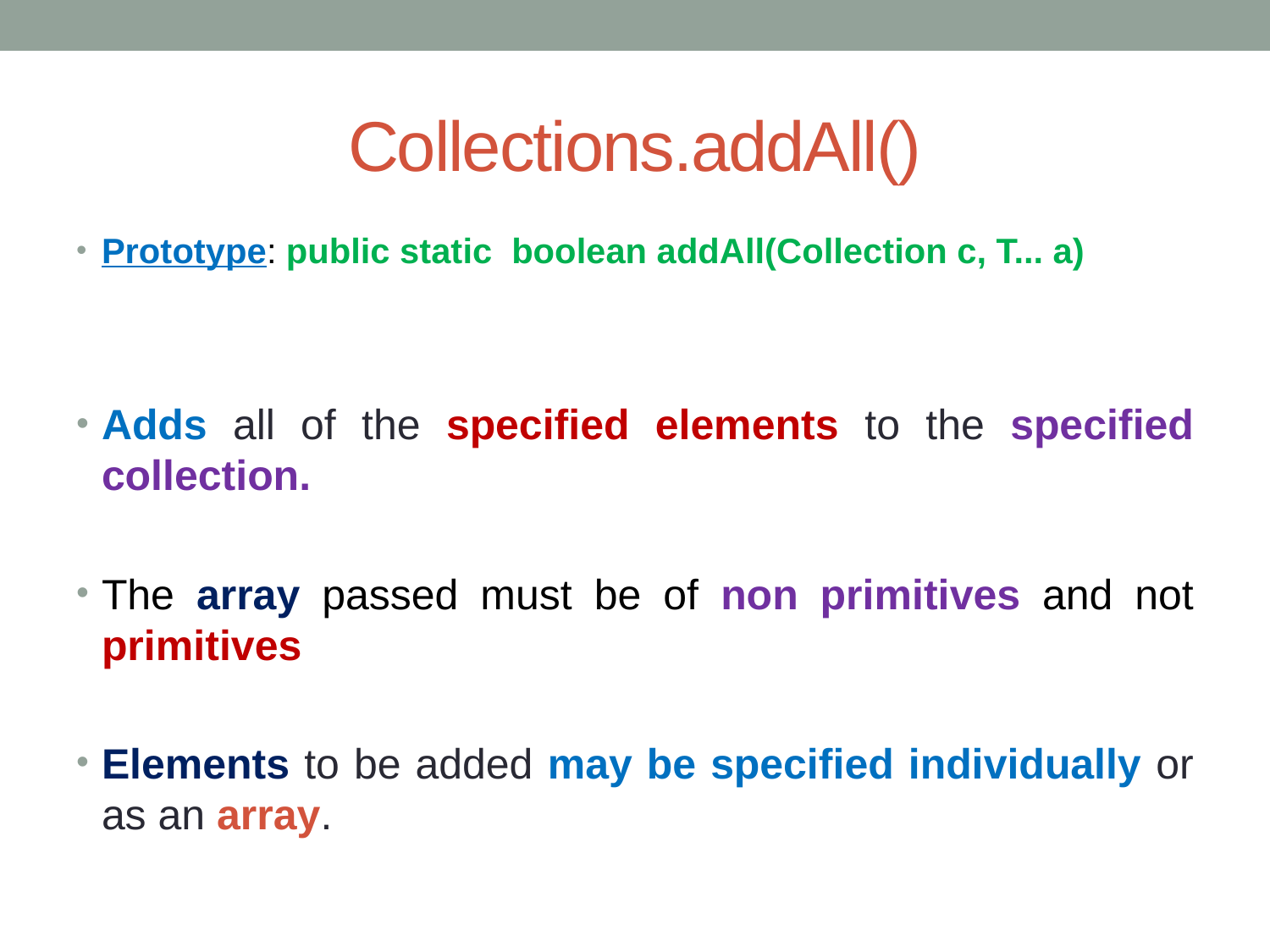

# Collections.addAll()
Prototype: public static  boolean addAll(Collection c, T... a)

Adds all of the specified elements to the specified collection.

The array passed must be of non primitives and not primitives

Elements to be added may be specified individually or as an array.